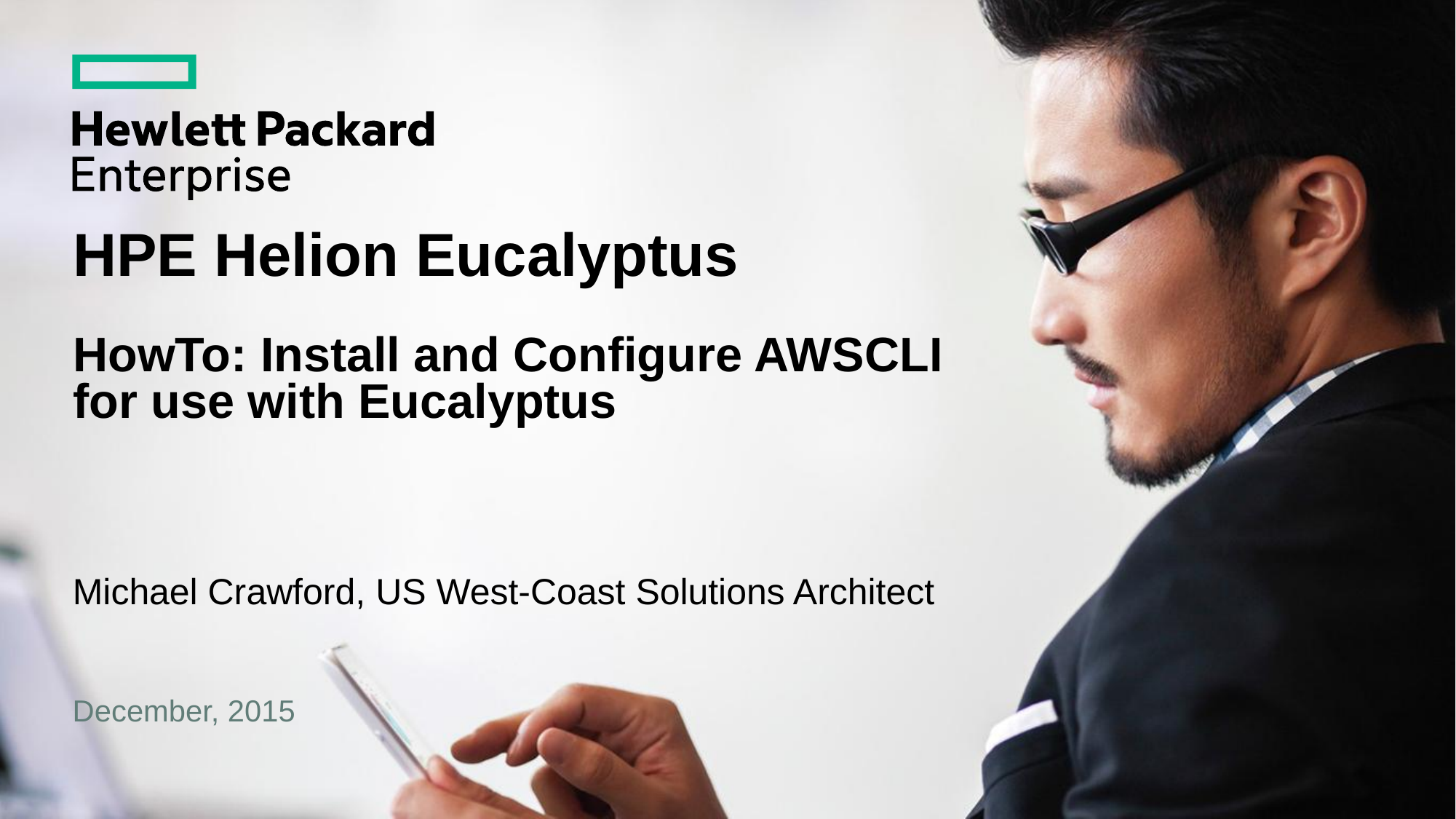

# HPE Helion Eucalyptus HowTo: Install and Configure AWSCLI for use with Eucalyptus
Michael Crawford, US West-Coast Solutions Architect
December, 2015